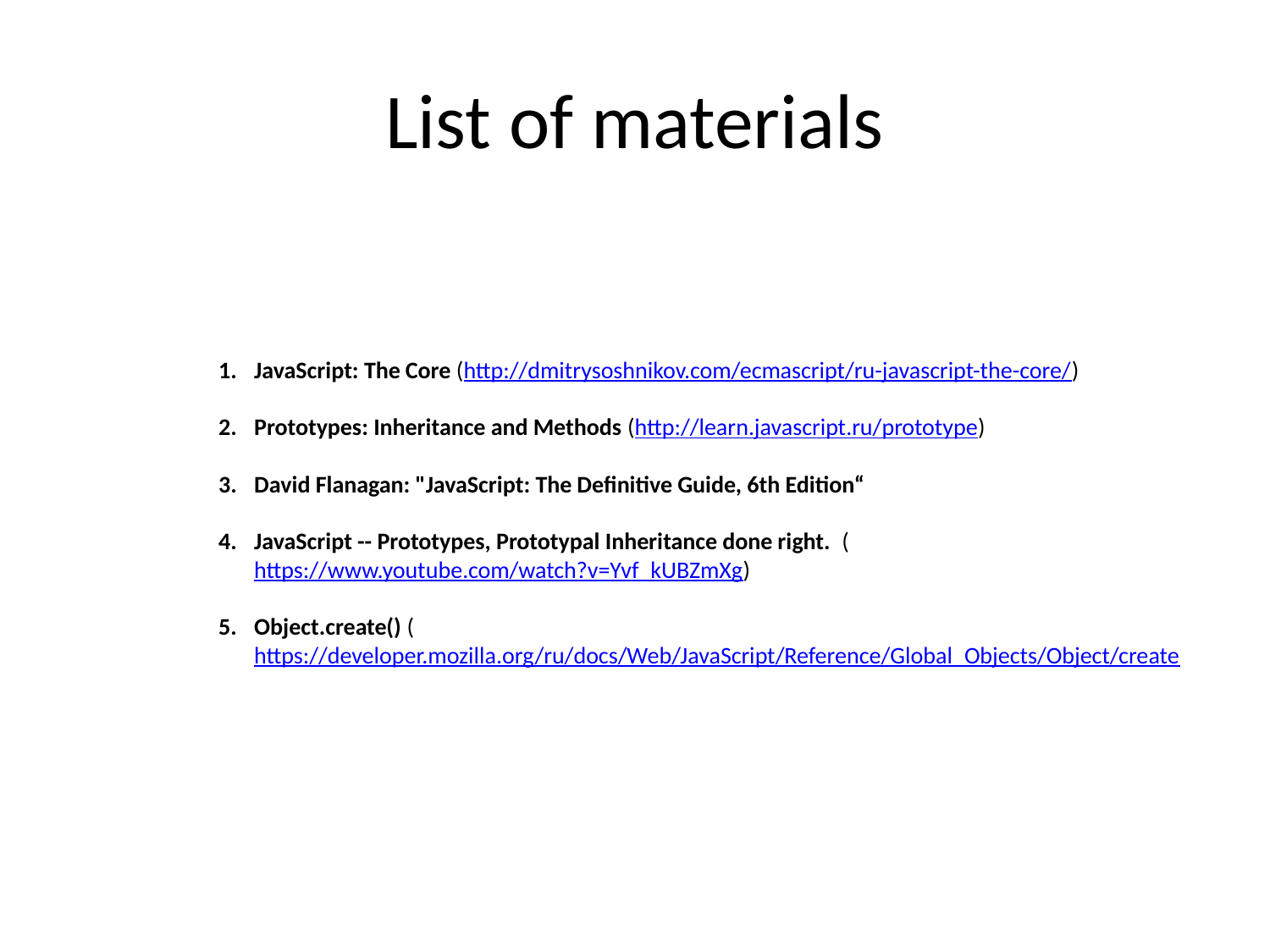

# List of materials
JavaScript: The Core (http://dmitrysoshnikov.com/ecmascript/ru-javascript-the-core/)

Prototypes: Inheritance and Methods (http://learn.javascript.ru/prototype)

David Flanagan: "JavaScript: The Definitive Guide, 6th Edition“

JavaScript -- Prototypes, Prototypal Inheritance done right.  (https://www.youtube.com/watch?v=Yvf_kUBZmXg)

Object.create() (https://developer.mozilla.org/ru/docs/Web/JavaScript/Reference/Global_Objects/Object/create